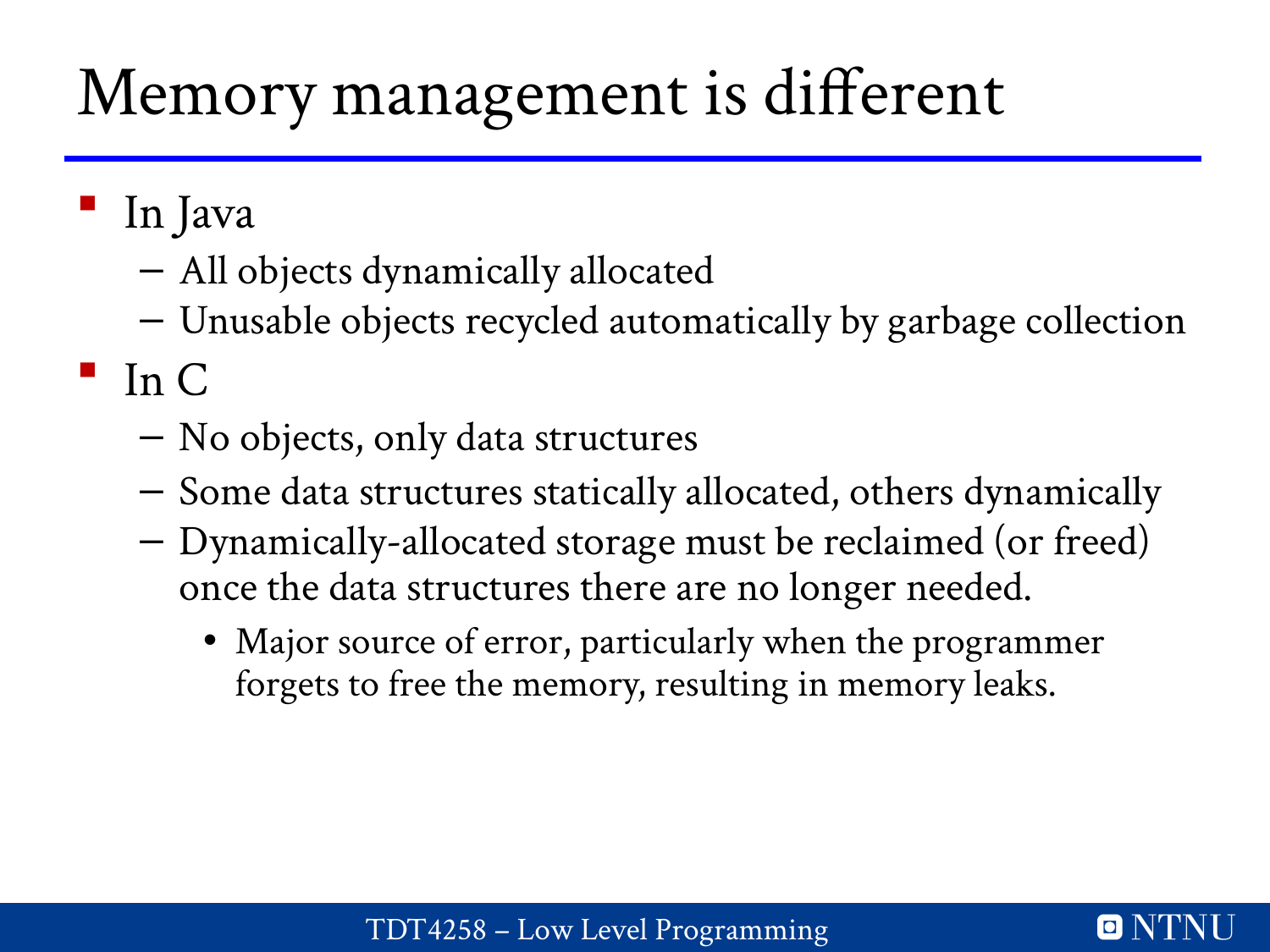

# Memory management is different
In Java
All objects dynamically allocated
Unusable objects recycled automatically by garbage collection
In C
No objects, only data structures
Some data structures statically allocated, others dynamically
Dynamically-allocated storage must be reclaimed (or freed) once the data structures there are no longer needed.
Major source of error, particularly when the programmer forgets to free the memory, resulting in memory leaks.